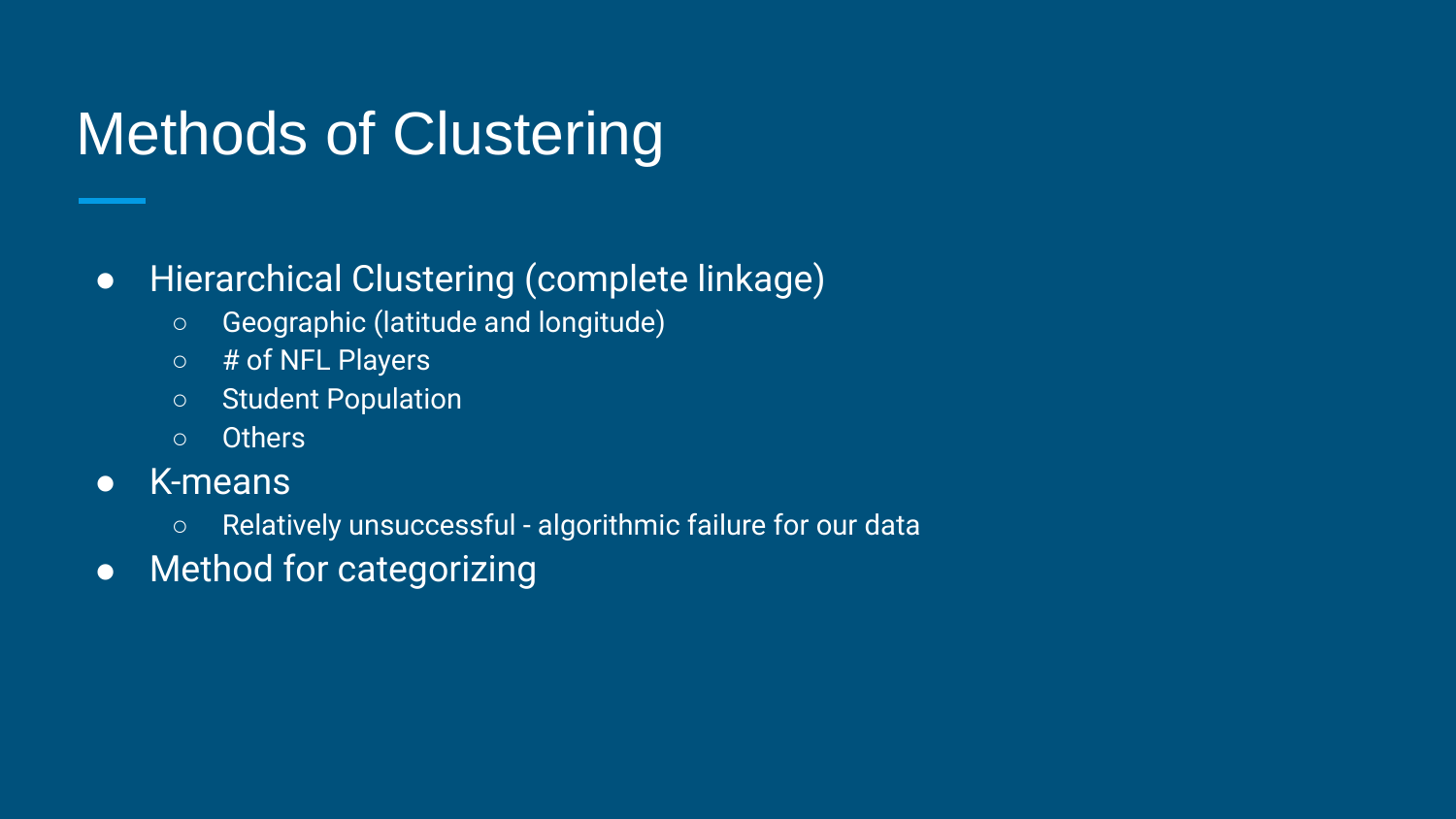

# Methods of Clustering
Hierarchical Clustering (complete linkage)
Geographic (latitude and longitude)
# of NFL Players
Student Population
Others
K-means
Relatively unsuccessful - algorithmic failure for our data
Method for categorizing